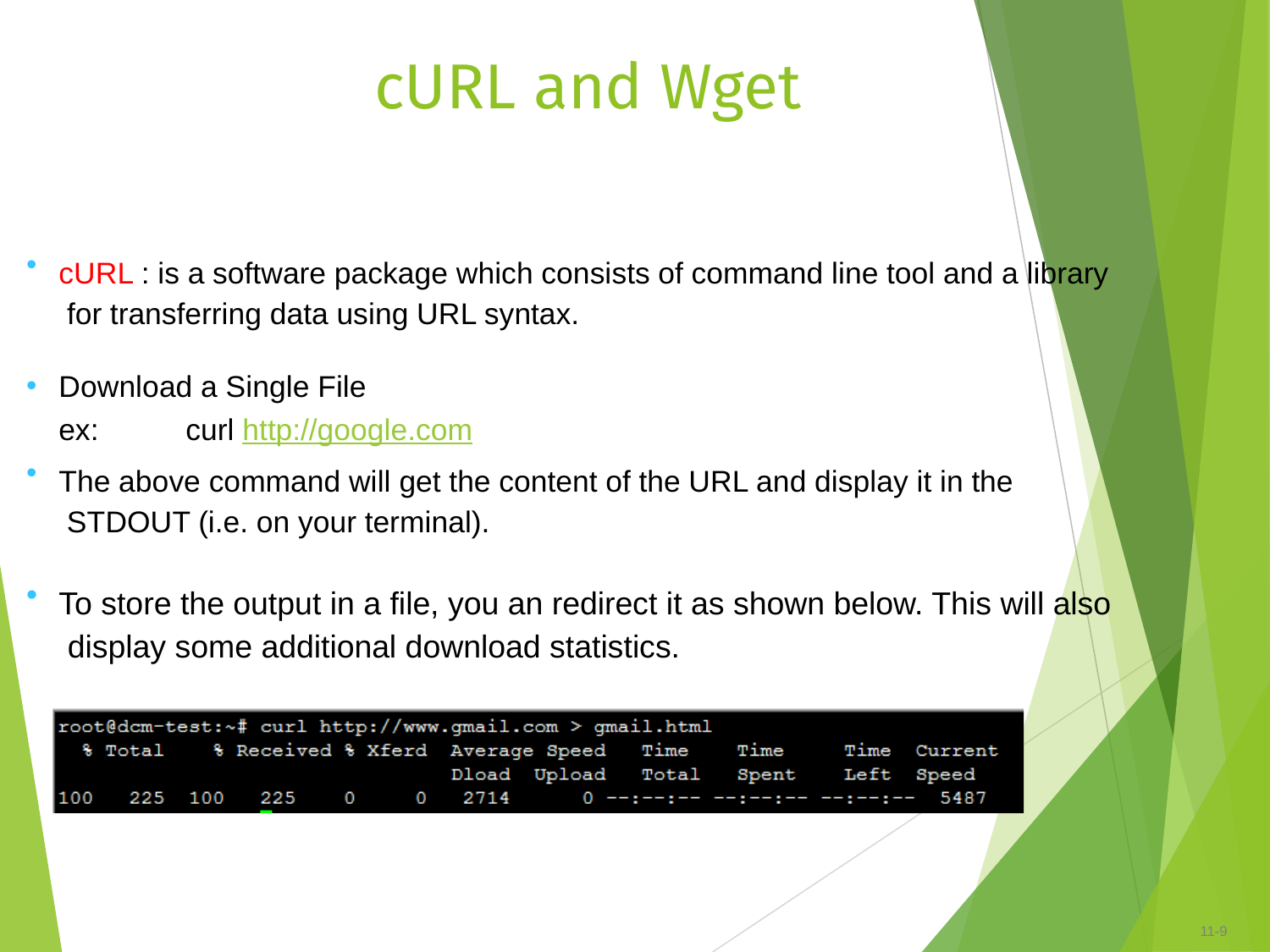

# cURL and Wget
•
cURL : is a software package which consists of command line tool and a library  for transferring data using URL syntax.
Download a Single File
ex:	curl http://google.com
The above command will get the content of the URL and display it in the  STDOUT (i.e. on your terminal).
•
•
•
To store the output in a file, you an redirect it as shown below. This will also  display some additional download statistics.

11-9